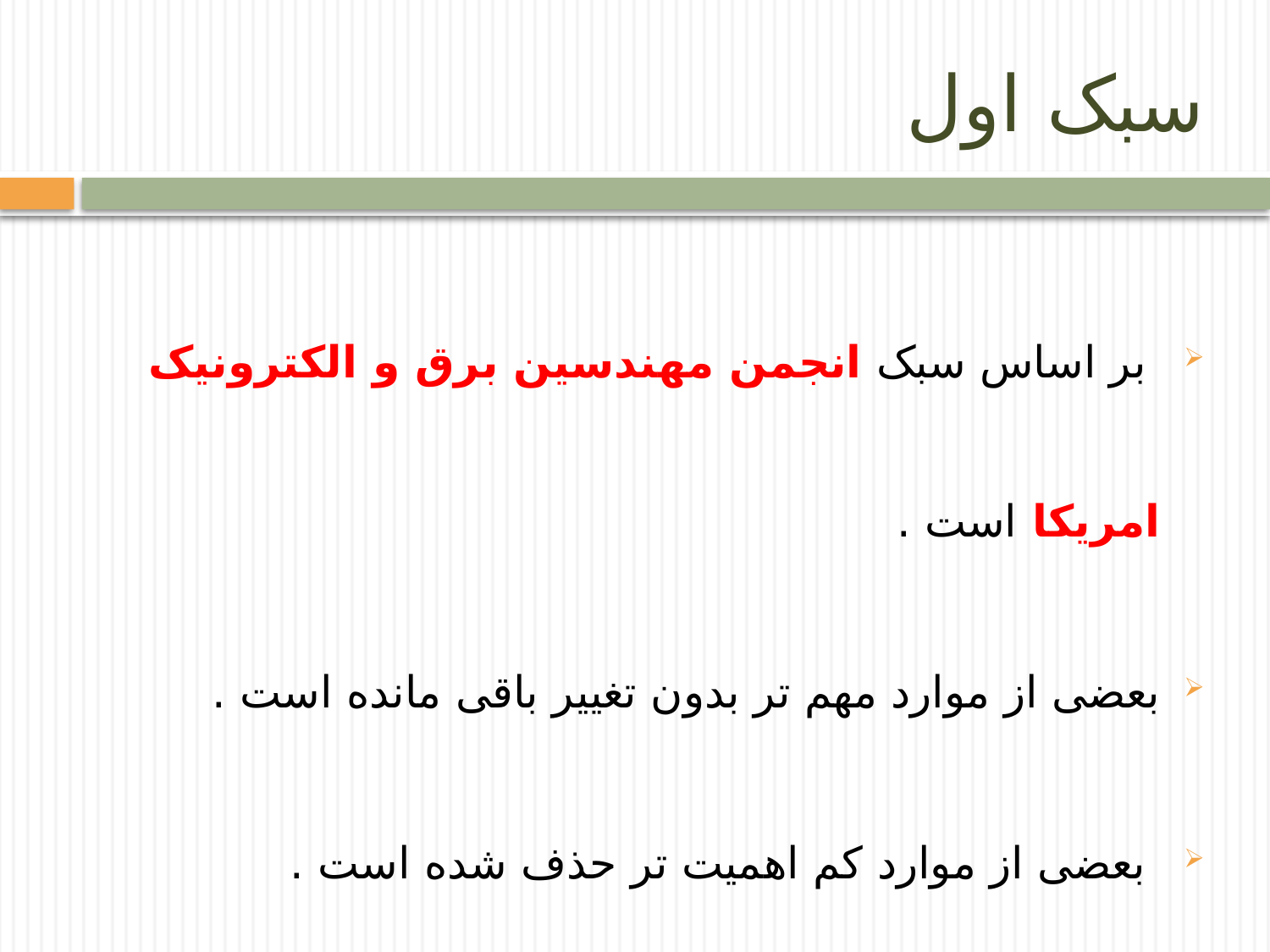

# سبک اول
 بر اساس سبک انجمن مهندسین برق و الکترونیک امریکا است .
بعضی از موارد مهم تر بدون تغییر باقی مانده است .
 بعضی از موارد کم اهمیت تر حذف شده است .